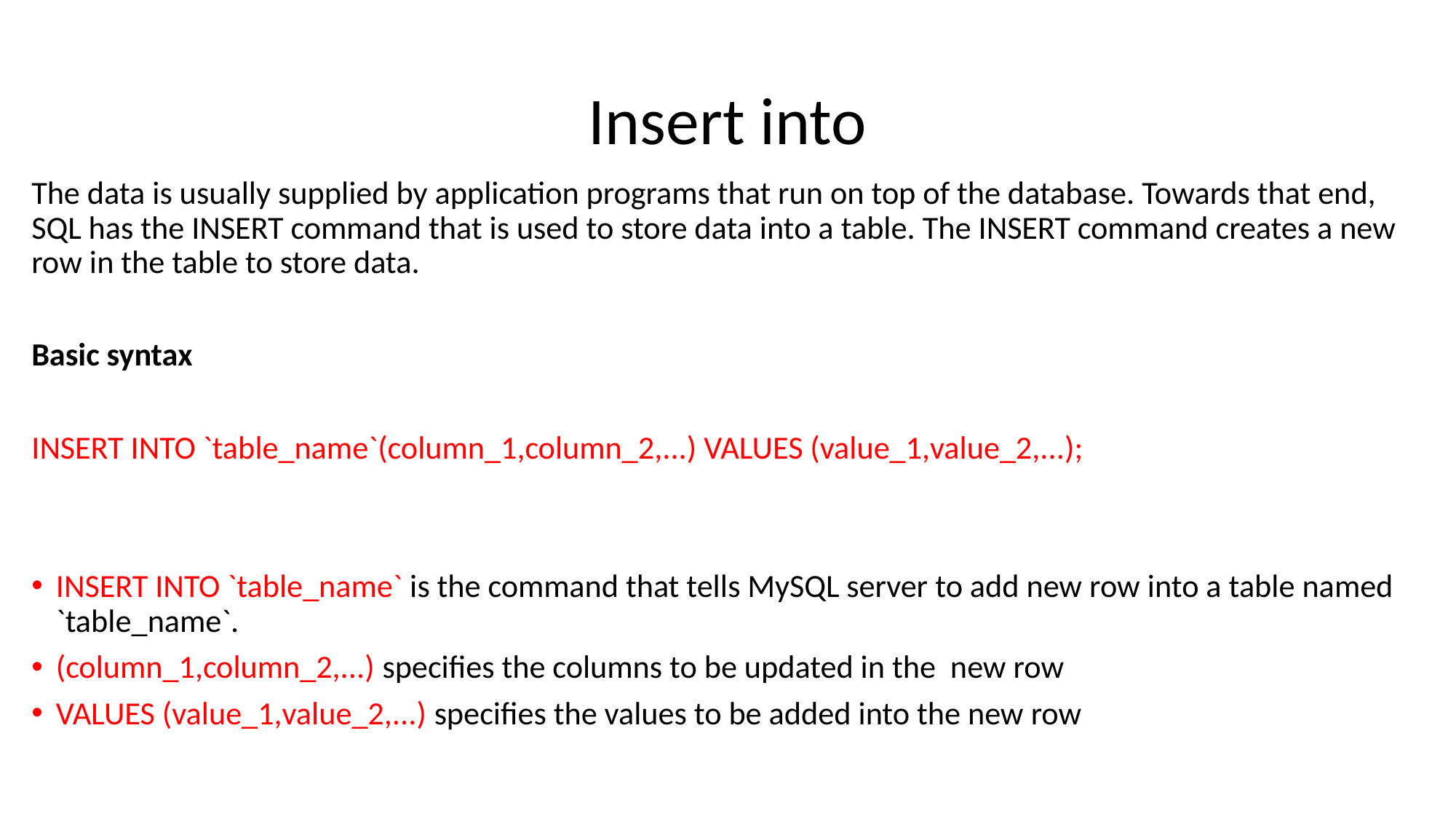

# Insert into
The data is usually supplied by application programs that run on top of the database. Towards that end, SQL has the INSERT command that is used to store data into a table. The INSERT command creates a new row in the table to store data.

Basic syntax

INSERT INTO `table_name`(column_1,column_2,...) VALUES (value_1,value_2,...);

INSERT INTO `table_name` is the command that tells MySQL server to add new row into a table named `table_name`.
(column_1,column_2,...) specifies the columns to be updated in the  new row
VALUES (value_1,value_2,...) specifies the values to be added into the new row